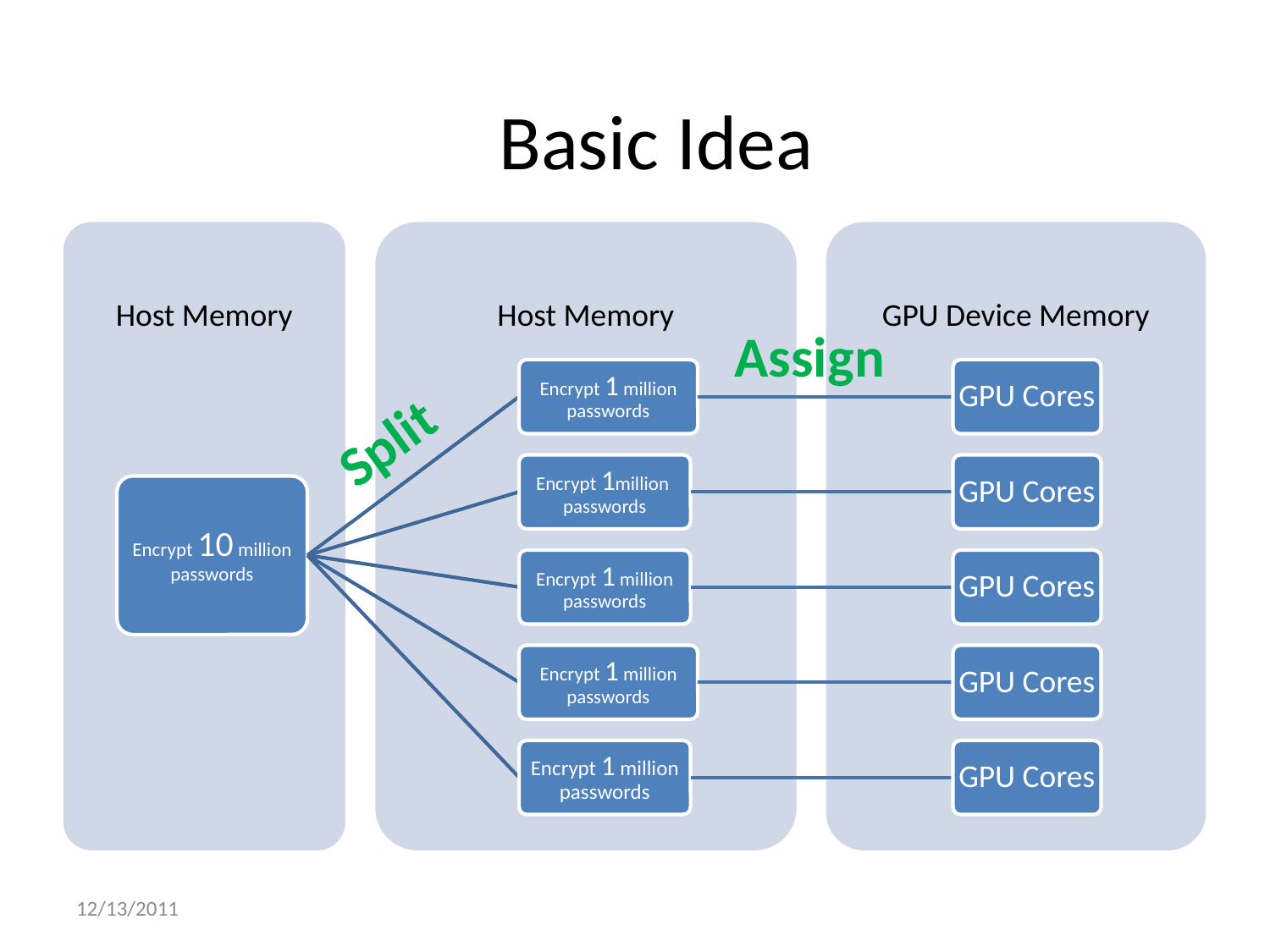

Basic Idea
GPU Device Memory
Host Memory
Host Memory
Encrypt 10 million passwords

Encrypt 1million  passwords

GPU Cores

Encrypt 1 million passwords

GPU Cores

Encrypt 1 million passwords

GPU Cores

Encrypt 1 million passwords

GPU Cores

Encrypt 1 million passwords

GPU Cores
Assign
# Split
12/13/2011